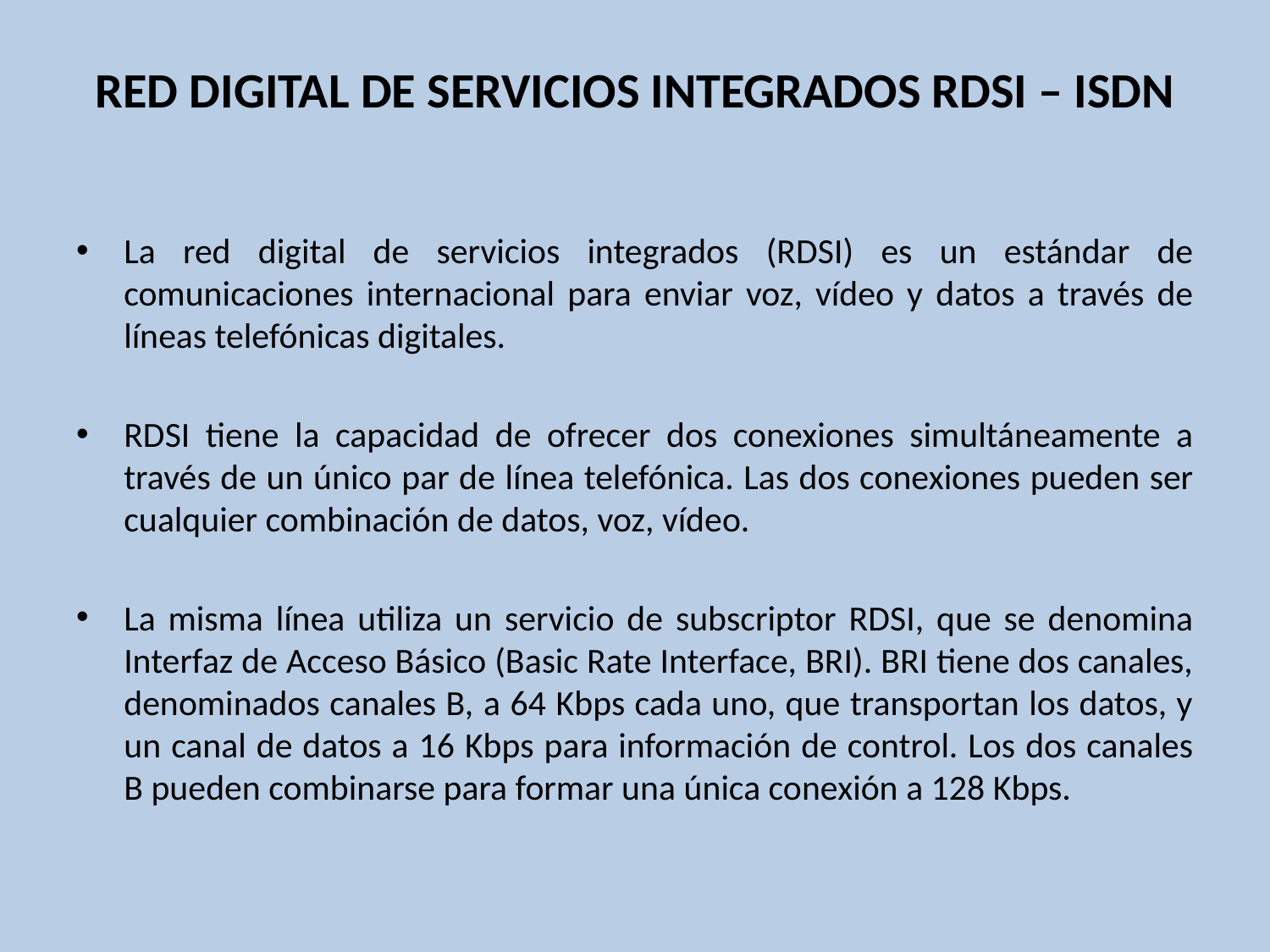

# RED DIGITAL DE SERVICIOS INTEGRADOS RDSI – ISDN
La red digital de servicios integrados (RDSI) es un estándar de comunicaciones internacional para enviar voz, vídeo y datos a través de líneas telefónicas digitales.

RDSI tiene la capacidad de ofrecer dos conexiones simultáneamente a través de un único par de línea telefónica. Las dos conexiones pueden ser cualquier combinación de datos, voz, vídeo.

La misma línea utiliza un servicio de subscriptor RDSI, que se denomina Interfaz de Acceso Básico (Basic Rate Interface, BRI). BRI tiene dos canales, denominados canales B, a 64 Kbps cada uno, que transportan los datos, y un canal de datos a 16 Kbps para información de control. Los dos canales B pueden combinarse para formar una única conexión a 128 Kbps.